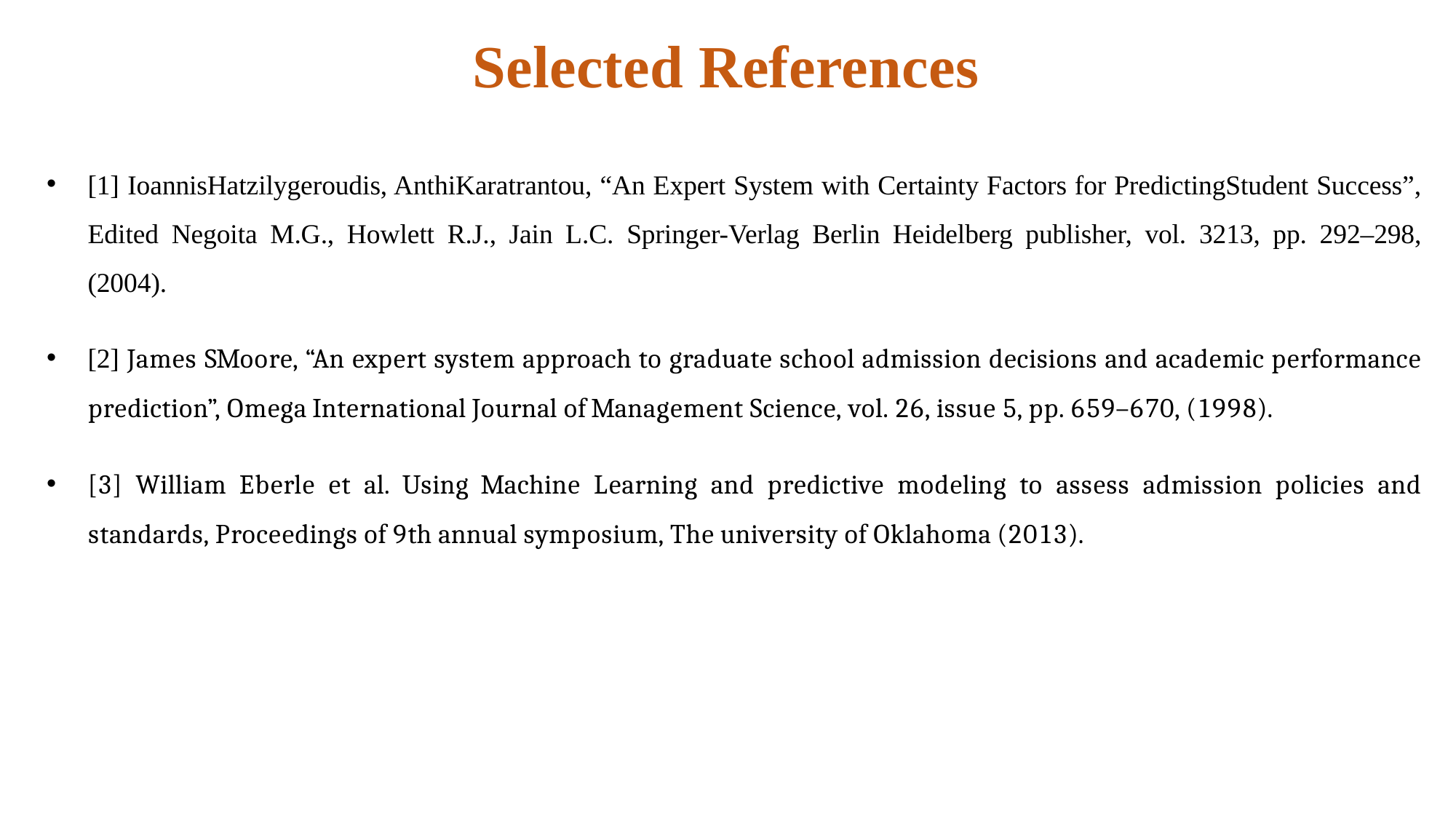

# Selected References
[1] IoannisHatzilygeroudis, AnthiKaratrantou, “An Expert System with Certainty Factors for PredictingStudent Success”, Edited Negoita M.G., Howlett R.J., Jain L.C. Springer-Verlag Berlin Heidelberg publisher, vol. 3213, pp. 292–298, (2004).
[2] James SMoore, “An expert system approach to graduate school admission decisions and academic performance prediction”, Omega International Journal of Management Science, vol. 26, issue 5, pp. 659–670, (1998).
[3] William Eberle et al. Using Machine Learning and predictive modeling to assess admission policies and standards, Proceedings of 9th annual symposium, The university of Oklahoma (2013).